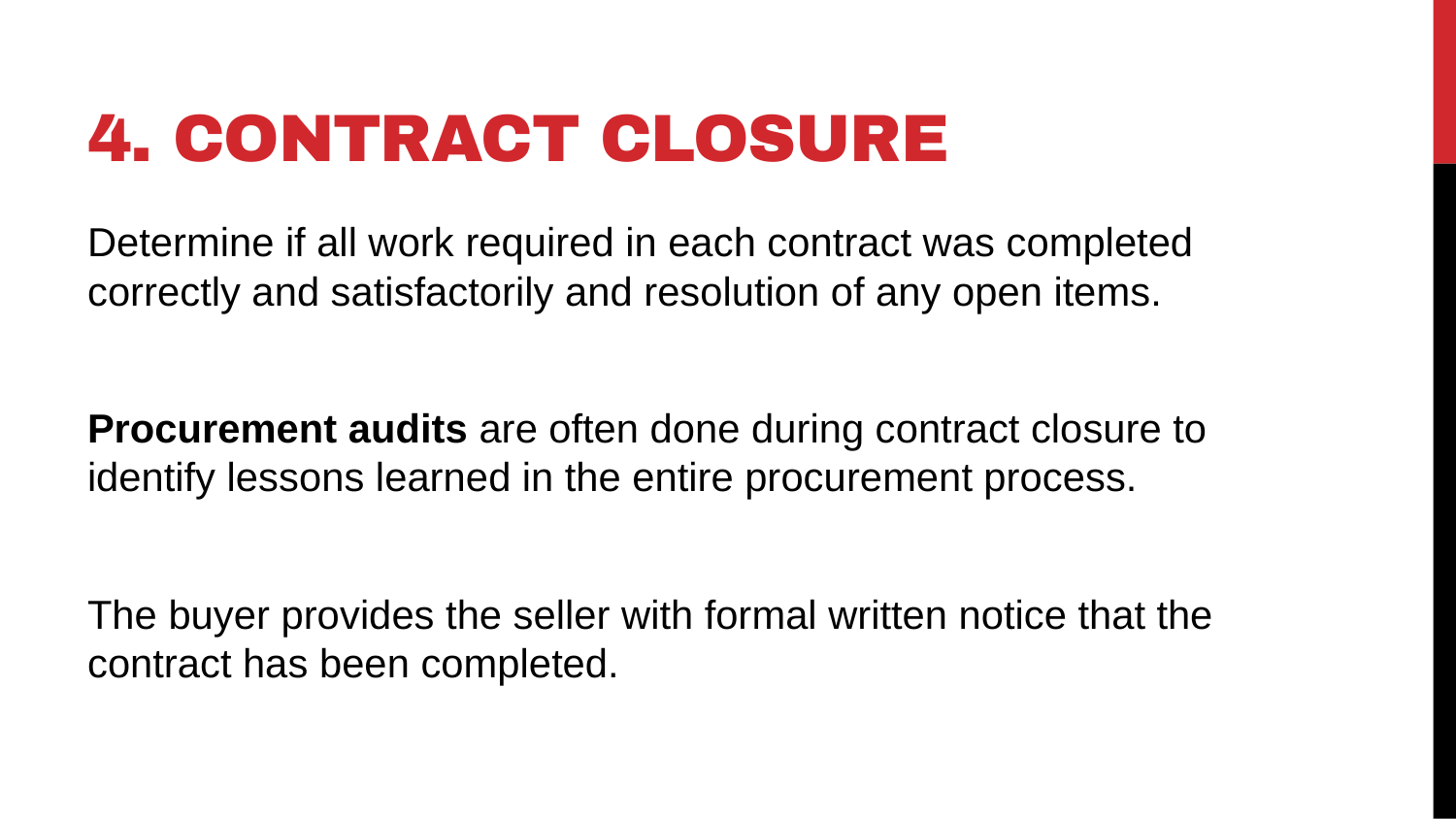

# 4. Contract CLOSURE
Determine if all work required in each contract was completed correctly and satisfactorily and resolution of any open items.

Procurement audits are often done during contract closure to identify lessons learned in the entire procurement process.

The buyer provides the seller with formal written notice that the contract has been completed.